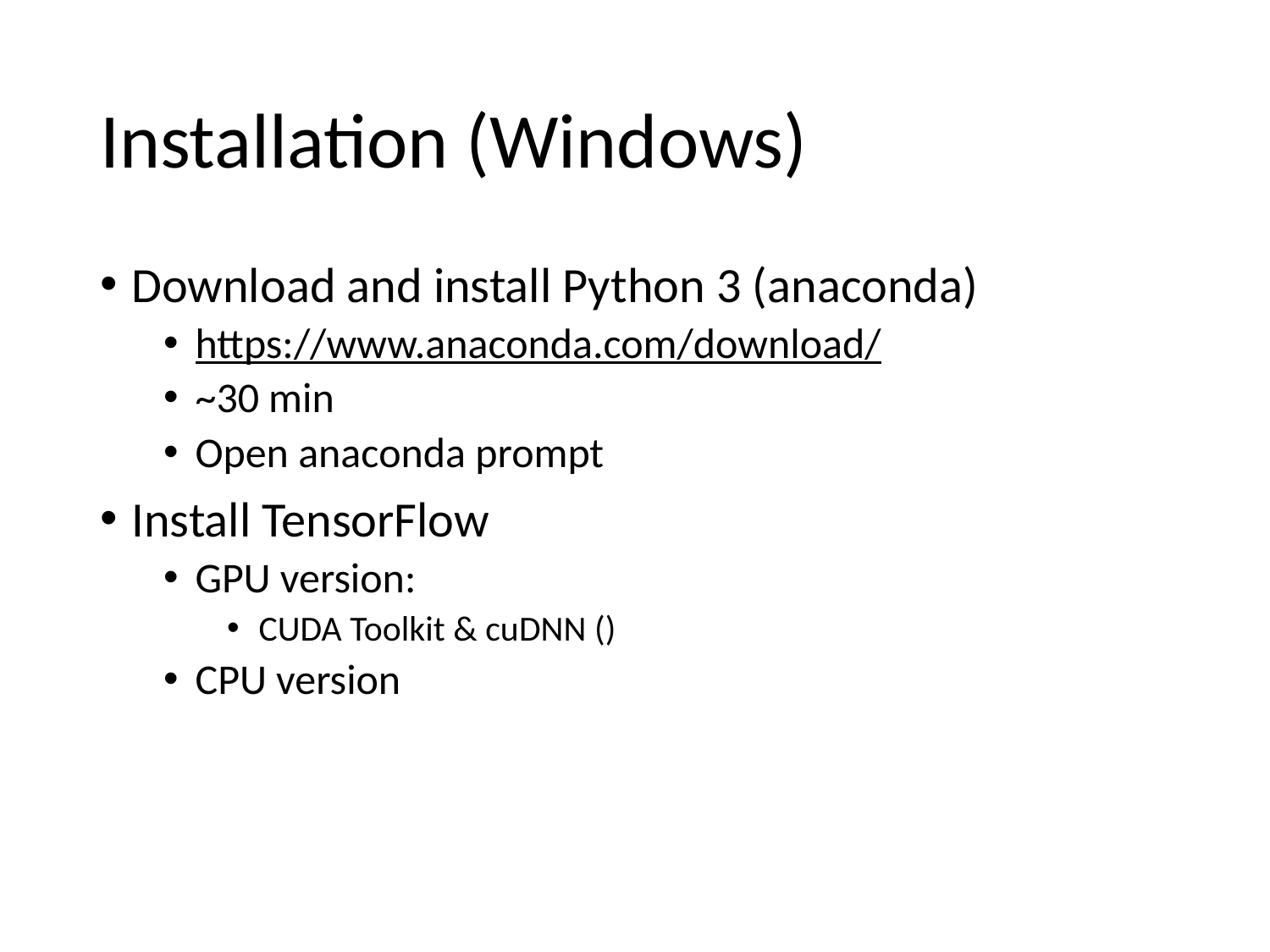

# Installation (Windows)
Download and install Python 3 (anaconda)
https://www.anaconda.com/download/
~30 min
Open anaconda prompt
Install TensorFlow
GPU version:
CUDA Toolkit & cuDNN ()
CPU version